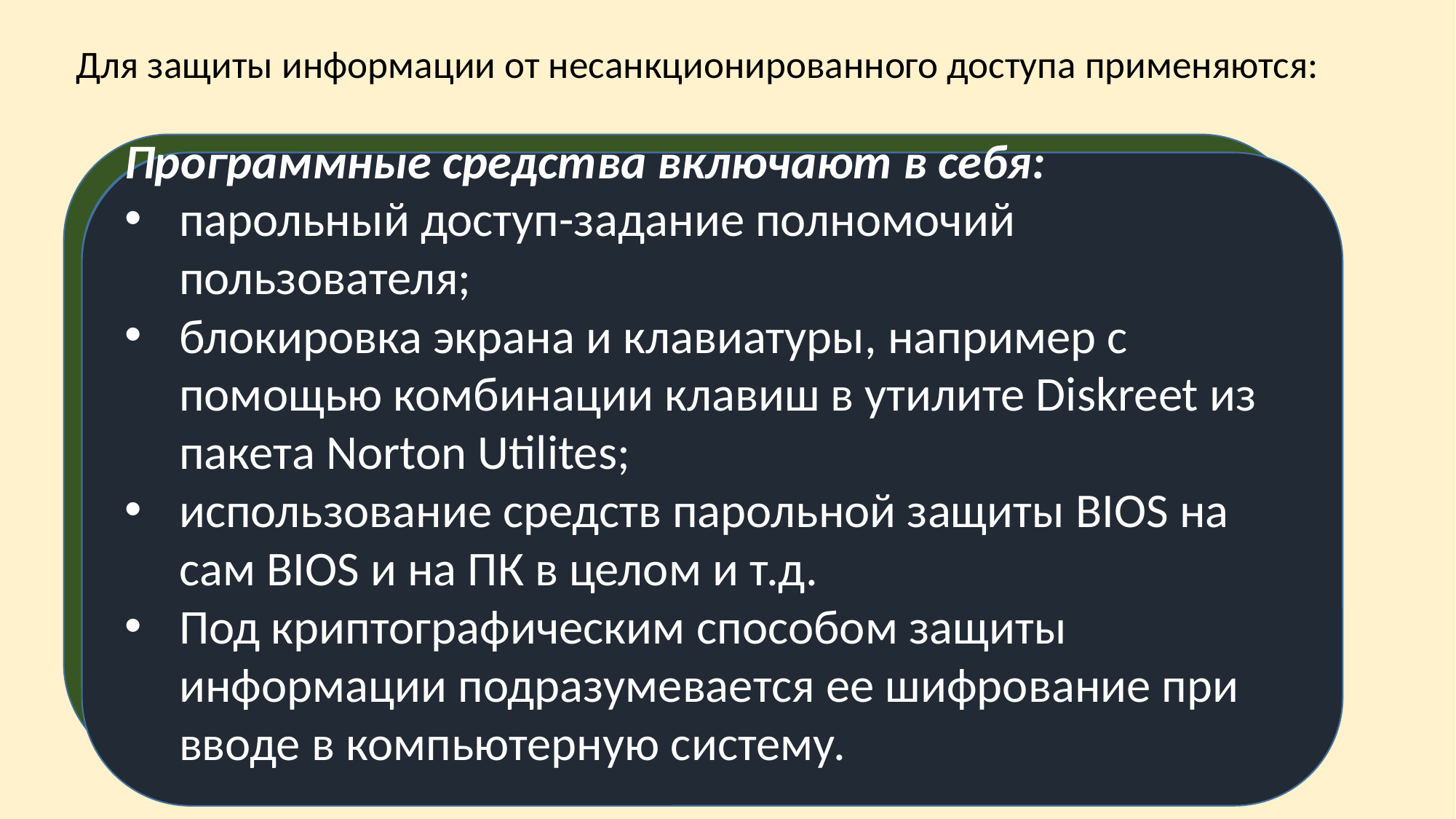

# Для защиты информации от несанкционированного доступа применяются:
Организационные мероприятия включают в себя:
пропускной режим;
хранение носителей и устройств в сейфе (дискеты, монитор, клавиатура и т.д.);
ограничение доступа лиц в компьютерные помещения и т.д.

организационные мероприятия
технические средства
программные средства
криптография.
Технические средства включают в себя различные аппаратные способы защиты информации:
фильтры, экраны на аппаратуру;
ключ для блокировки клавиатуры;
устройства аутентификации — для чтения отпечатков пальцев, формы руки, радужной оболочки глаза, скорости и приемов печати и т.д.;
электронные ключи на микросхемах и т.д.

Программные средства включают в себя:
парольный доступ-задание полномочий пользователя;
блокировка экрана и клавиатуры, например с помощью комбинации клавиш в утилите Diskreet из пакета Norton Utilites;
использование средств парольной защиты BIOS на сам BIOS и на ПК в целом и т.д.
Под криптографическим способом защиты информации подразумевается ее шифрование при вводе в компьютерную систему.